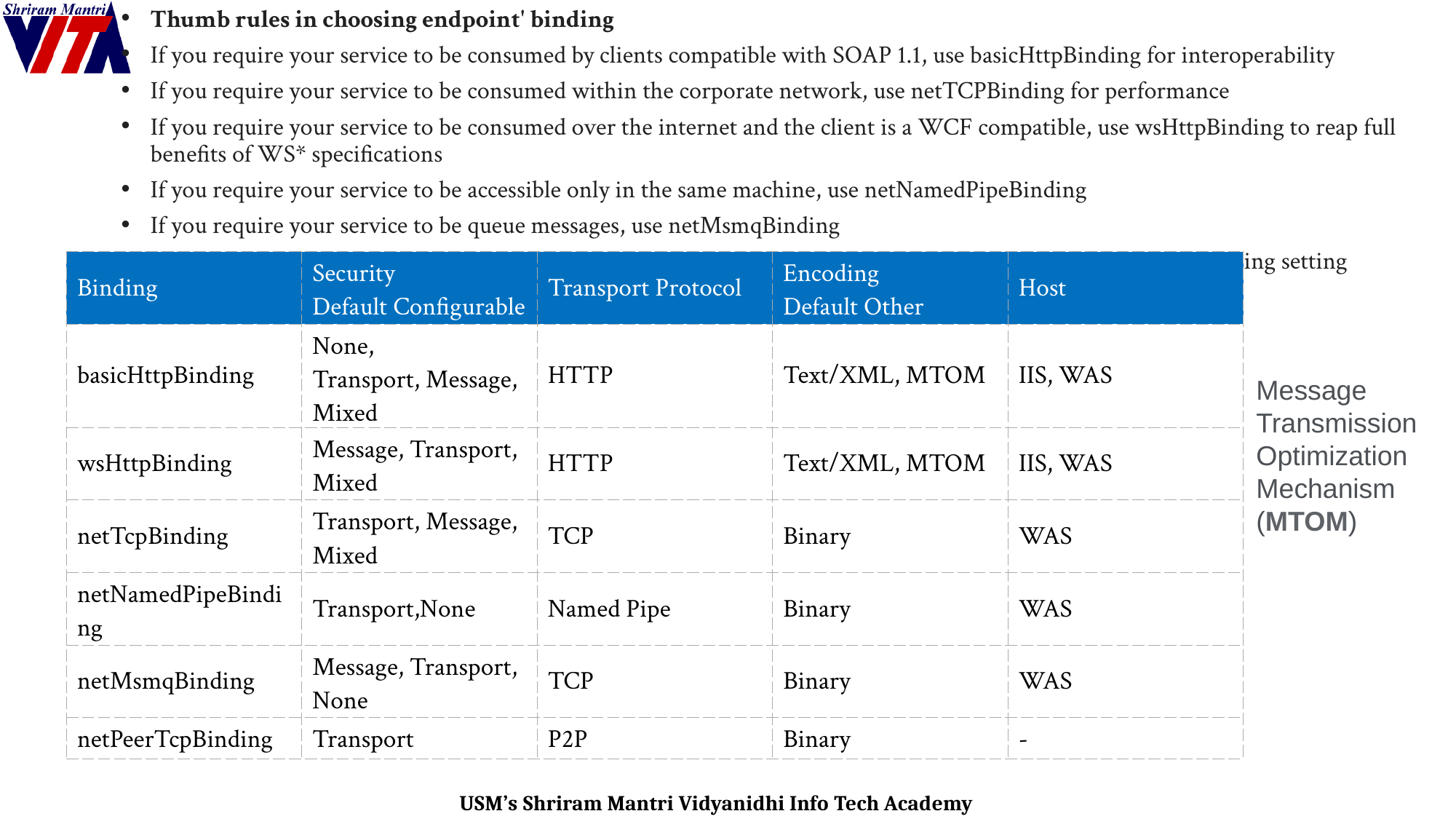

Thumb rules in choosing endpoint' binding
If you require your service to be consumed by clients compatible with SOAP 1.1, use basicHttpBinding for interoperability
If you require your service to be consumed within the corporate network, use netTCPBinding for performance
If you require your service to be consumed over the internet and the client is a WCF compatible, use wsHttpBinding to reap full benefits of WS* specifications
If you require your service to be accessible only in the same machine, use netNamedPipeBinding
If you require your service to be queue messages, use netMsmqBinding
If you require your service to act as server as well as client in a peer to peer environment, utilise netPeerTcpBinding setting

| Binding | Security Default Configurable | Transport Protocol | Encoding Default Other | Host |
| --- | --- | --- | --- | --- |
| basicHttpBinding | None, Transport, Message, Mixed | HTTP | Text/XML, MTOM | IIS, WAS |
| wsHttpBinding | Message, Transport, Mixed | HTTP | Text/XML, MTOM | IIS, WAS |
| netTcpBinding | Transport, Message, Mixed | TCP | Binary | WAS |
| netNamedPipeBinding | Transport,None | Named Pipe | Binary | WAS |
| netMsmqBinding | Message, Transport, None | TCP | Binary | WAS |
| netPeerTcpBinding | Transport | P2P | Binary | - |
Message Transmission Optimization Mechanism (MTOM)
Message Transmission Optimization Mechanism (MTOM)